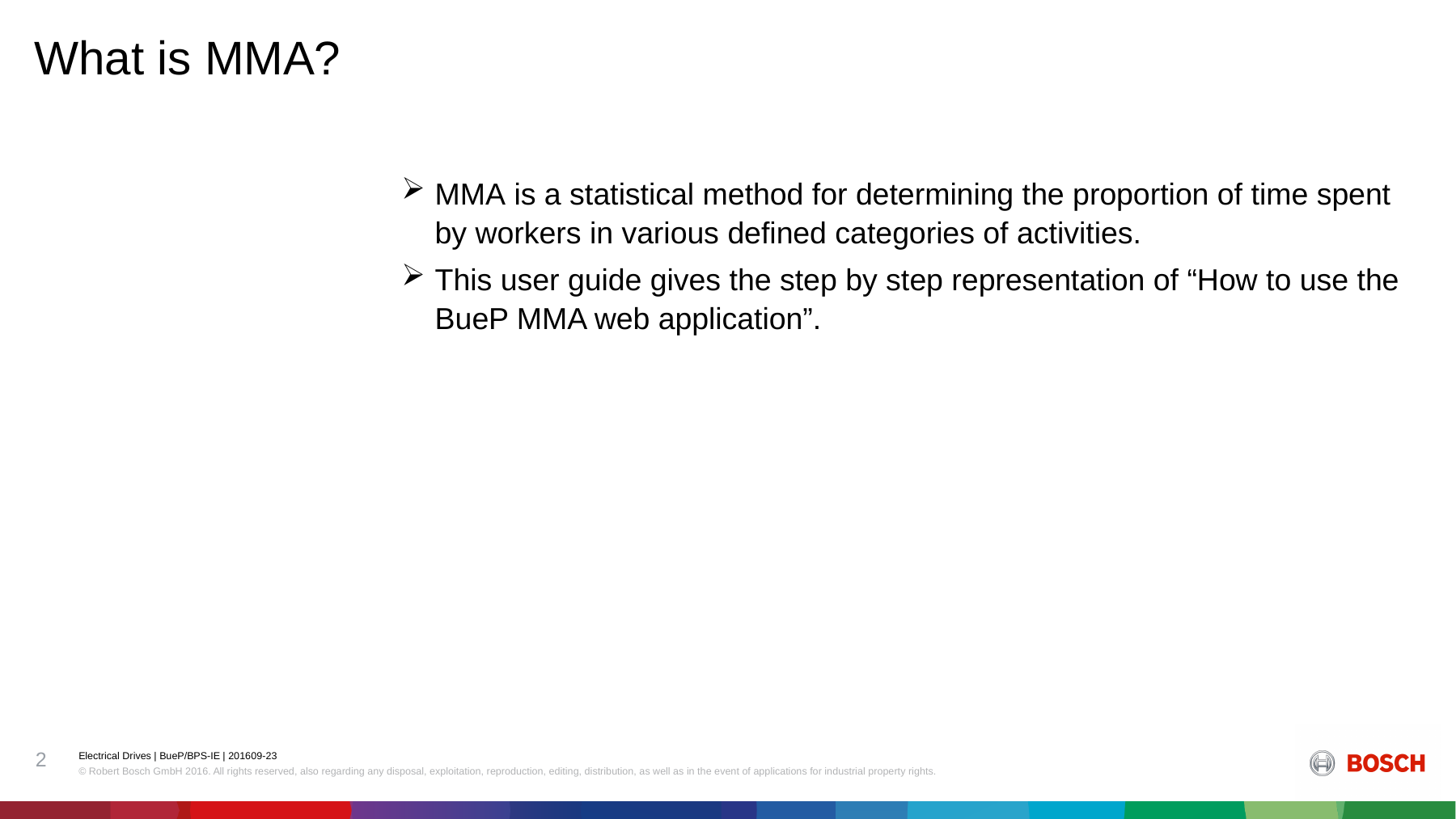

What is MMA?

MMA is a statistical method for determining the proportion of time spent by workers in various defined categories of activities.
This user guide gives the step by step representation of “How to use the BueP MMA web application”.
2
Electrical Drives | BueP/BPS-IE | 201609-23
© Robert Bosch GmbH 2016. All rights reserved, also regarding any disposal, exploitation, reproduction, editing, distribution, as well as in the event of applications for industrial property rights.